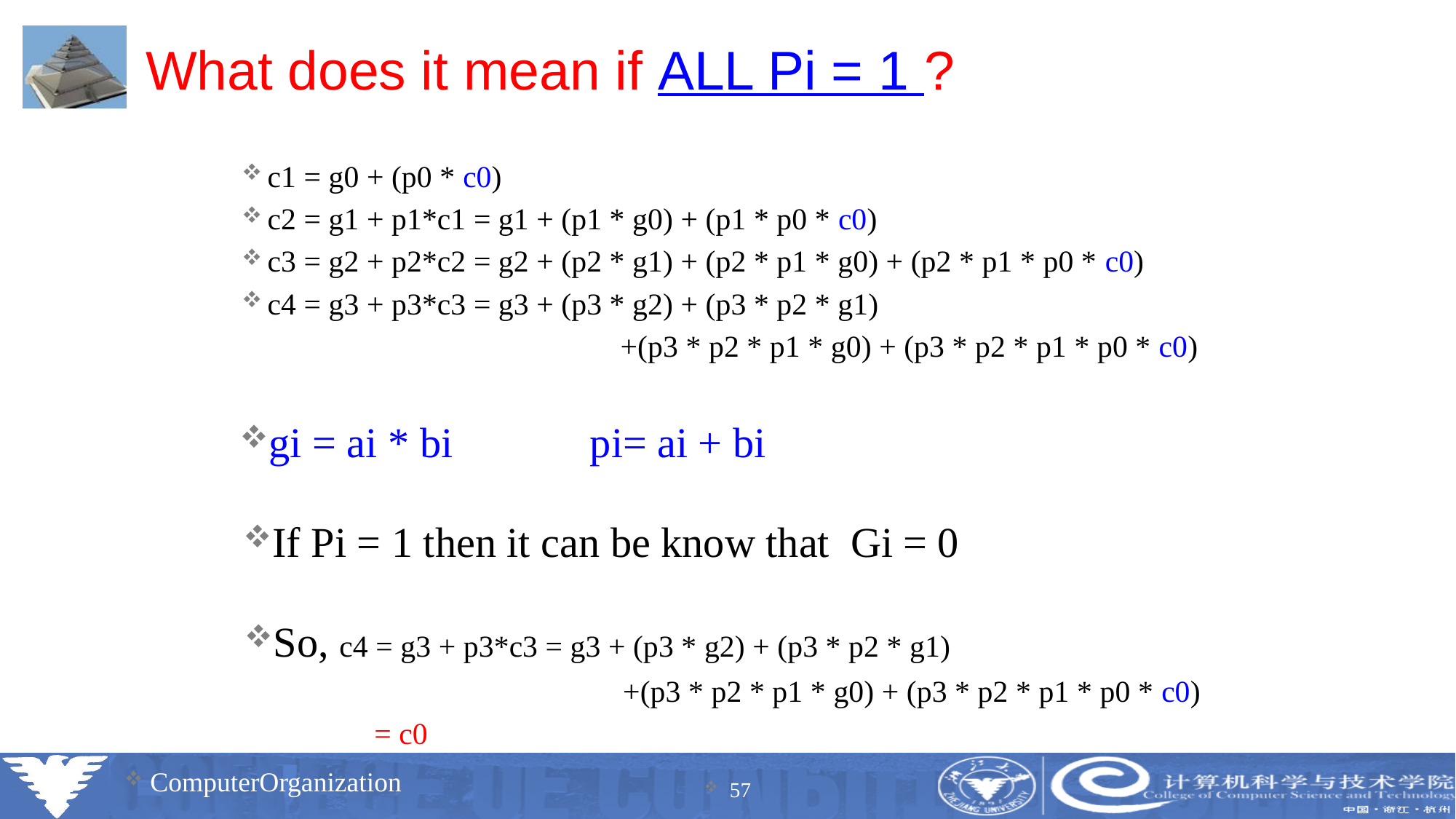

# What does it mean if ALL Pi = 1 ?
c1 = g0 + (p0 * c0)
c2 = g1 + p1*c1 = g1 + (p1 * g0) + (p1 * p0 * c0)
c3 = g2 + p2*c2 = g2 + (p2 * g1) + (p2 * p1 * g0) + (p2 * p1 * p0 * c0)
c4 = g3 + p3*c3 = g3 + (p3 * g2) + (p3 * p2 * g1)
		                     +(p3 * p2 * p1 * g0) + (p3 * p2 * p1 * p0 * c0)
gi = ai * bi             pi= ai + bi
If Pi = 1 then it can be know that  Gi = 0
So, c4 = g3 + p3*c3 = g3 + (p3 * g2) + (p3 * p2 * g1)
		                     +(p3 * p2 * p1 * g0) + (p3 * p2 * p1 * p0 * c0)
                 = c0